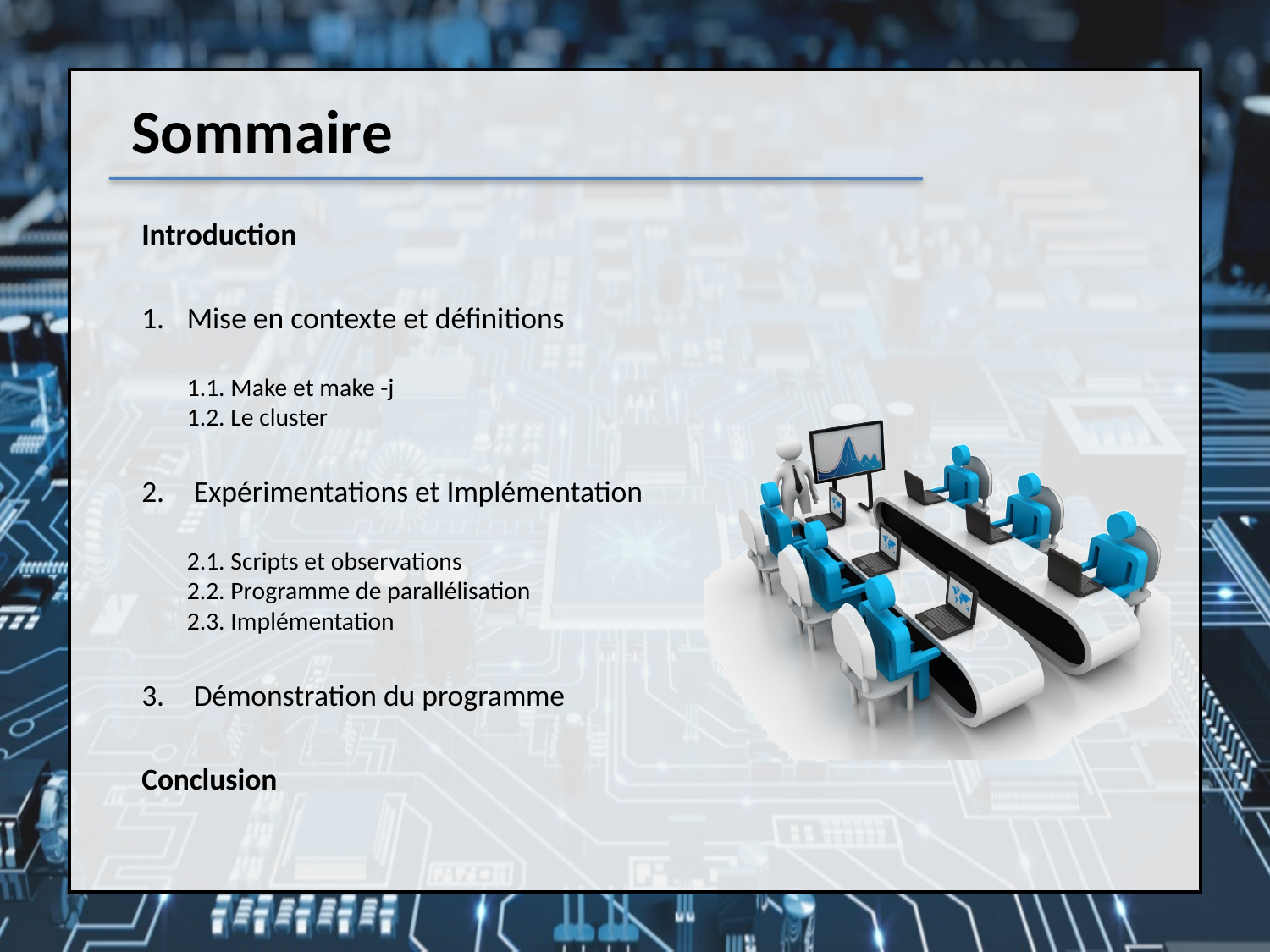

# Sommaire
Introduction

Mise en contexte et définitions
1.1. Make et make -j
1.2. Le cluster

 Expérimentations et Implémentation
2.1. Scripts et observations
2.2. Programme de parallélisation
2.3. Implémentation

 Démonstration du programme

Conclusion